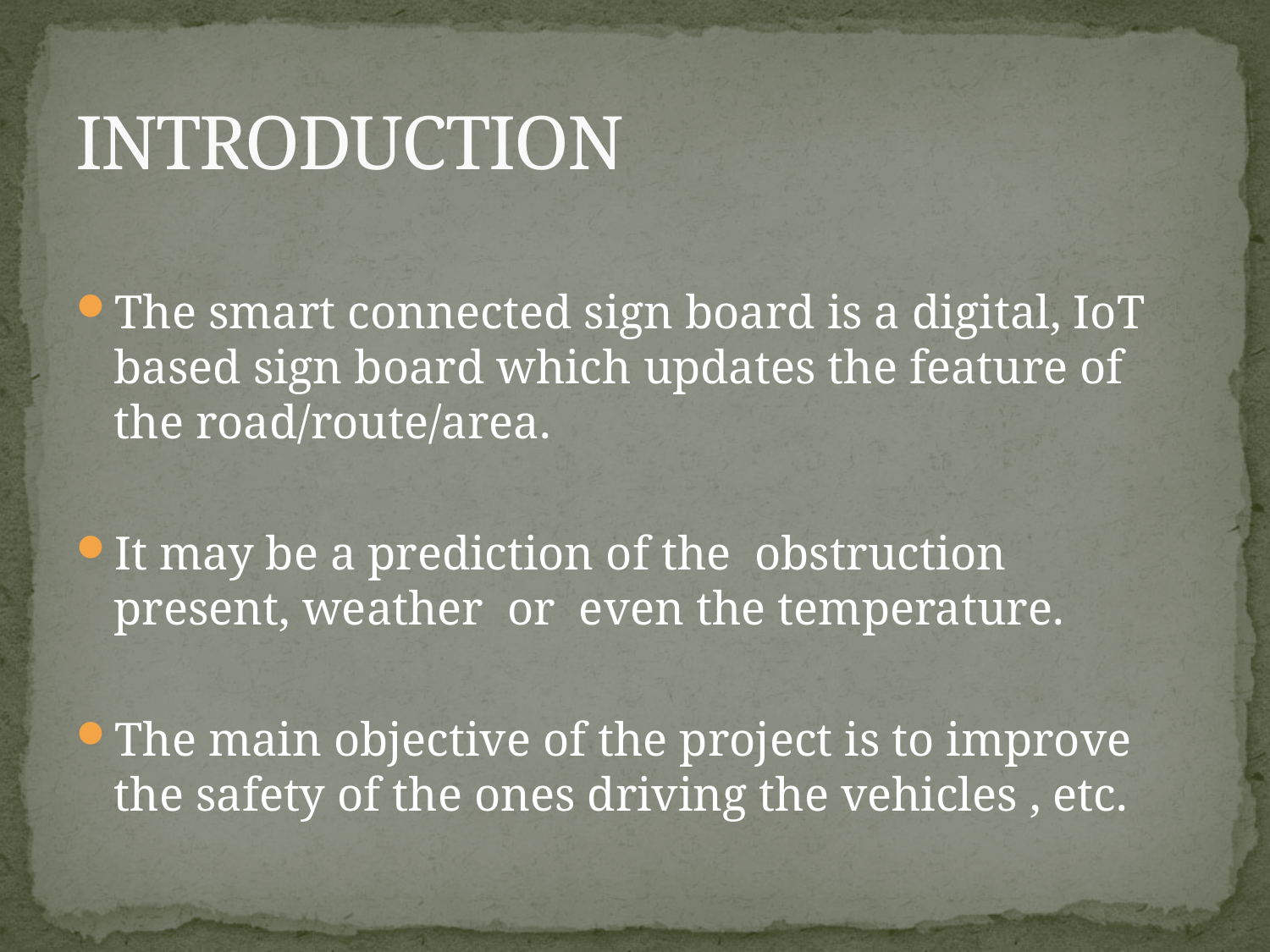

# INTRODUCTION

The smart connected sign board is a digital, IoT based sign board which updates the feature of the road/route/area.

It may be a prediction of the  obstruction present, weather  or  even the temperature.

The main objective of the project is to improve the safety of the ones driving the vehicles , etc.